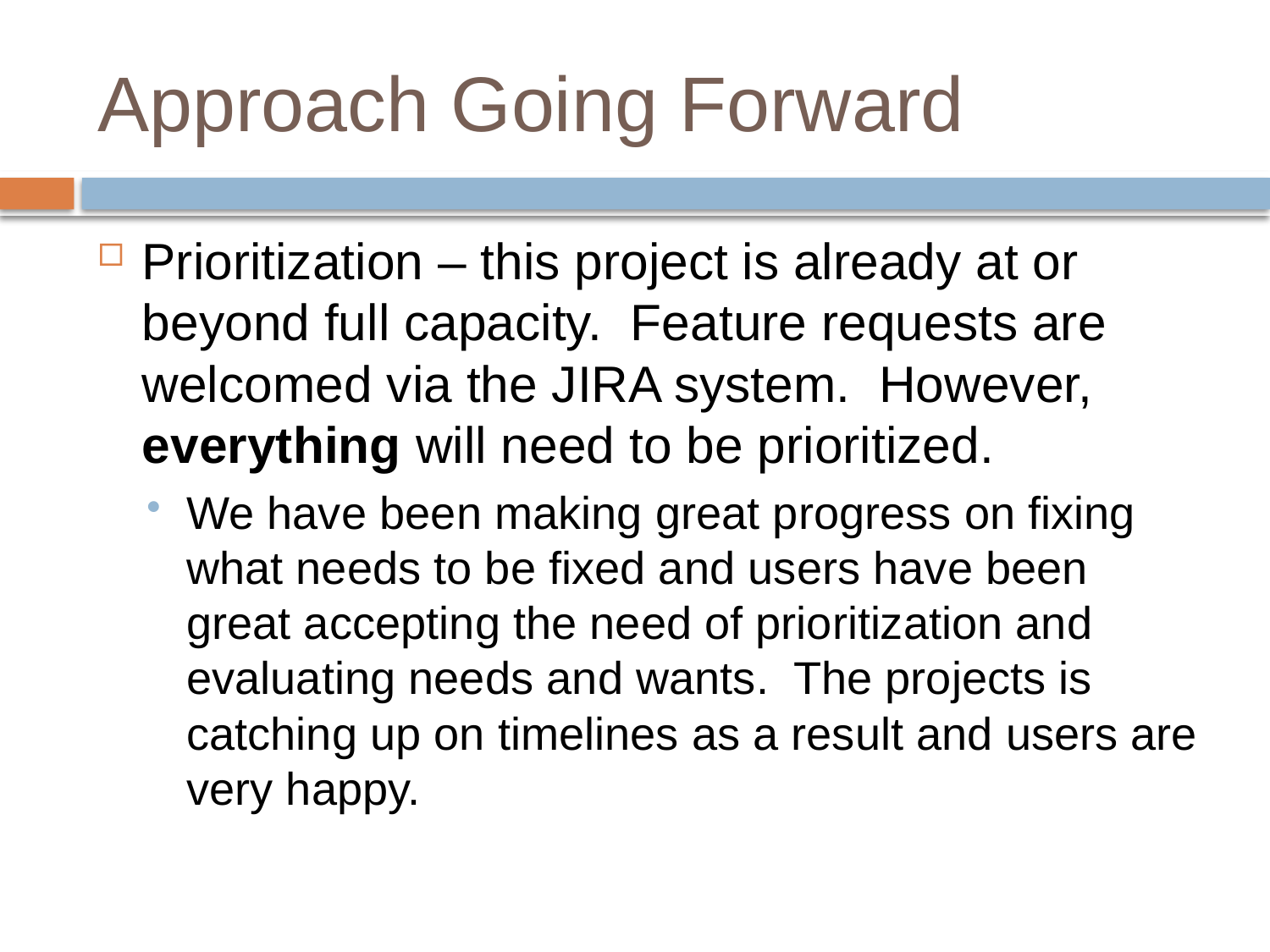

# Approach Going Forward
Prioritization – this project is already at or beyond full capacity.  Feature requests are welcomed via the JIRA system.  However, everything will need to be prioritized.
We have been making great progress on fixing what needs to be fixed and users have been great accepting the need of prioritization and evaluating needs and wants.  The projects is catching up on timelines as a result and users are very happy.